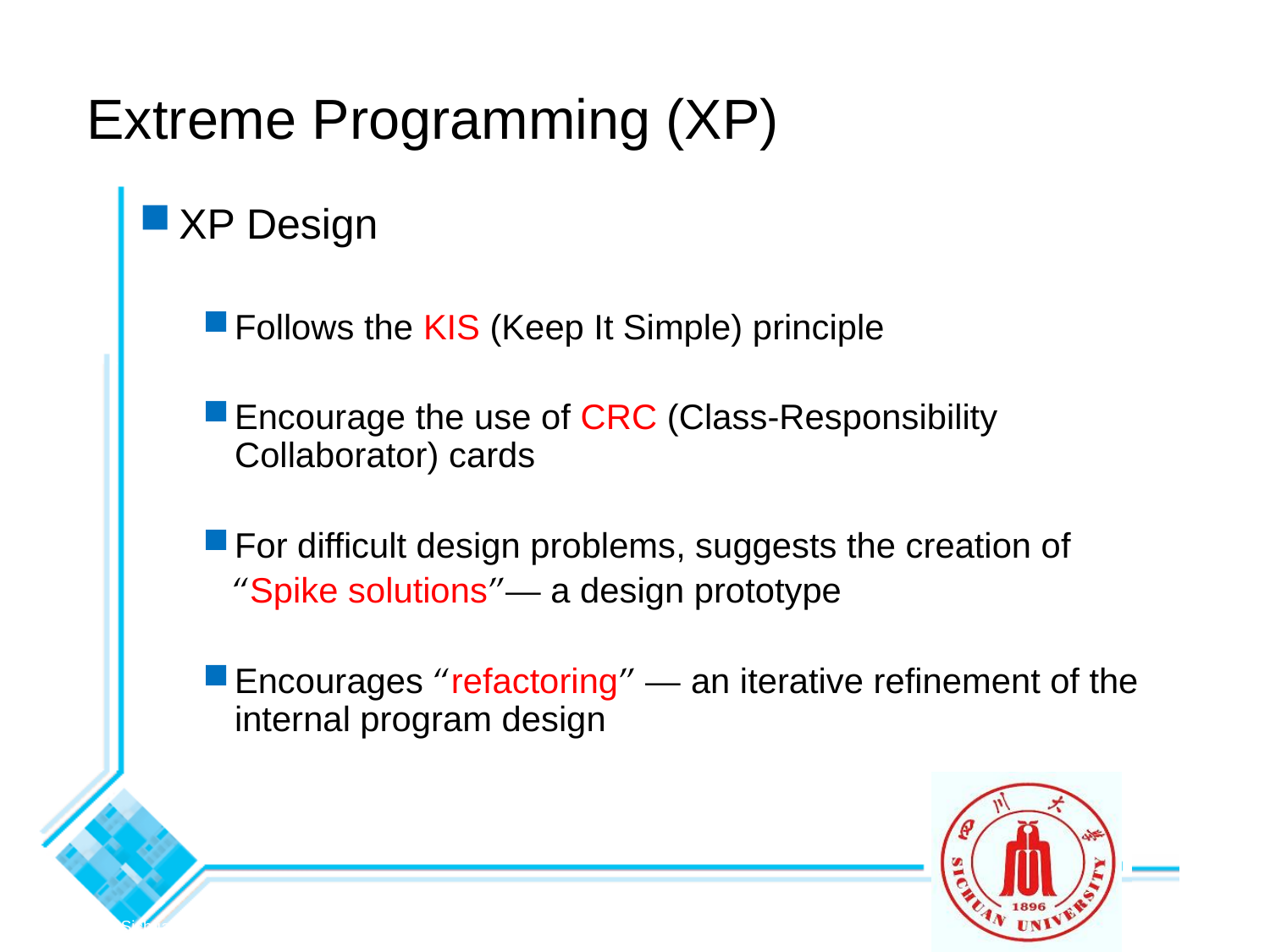

Extreme Programming (XP)
XP Design

Follows the KIS (Keep It Simple) principle

Encourage the use of CRC (Class-Responsibility Collaborator) cards

For difficult design problems, suggests the creation of
   “Spike solutions”— a design prototype

Encourages “refactoring” — an iterative refinement of the internal program design

© 2010 Sichuan University All rights reserved.  |  Confidential
17